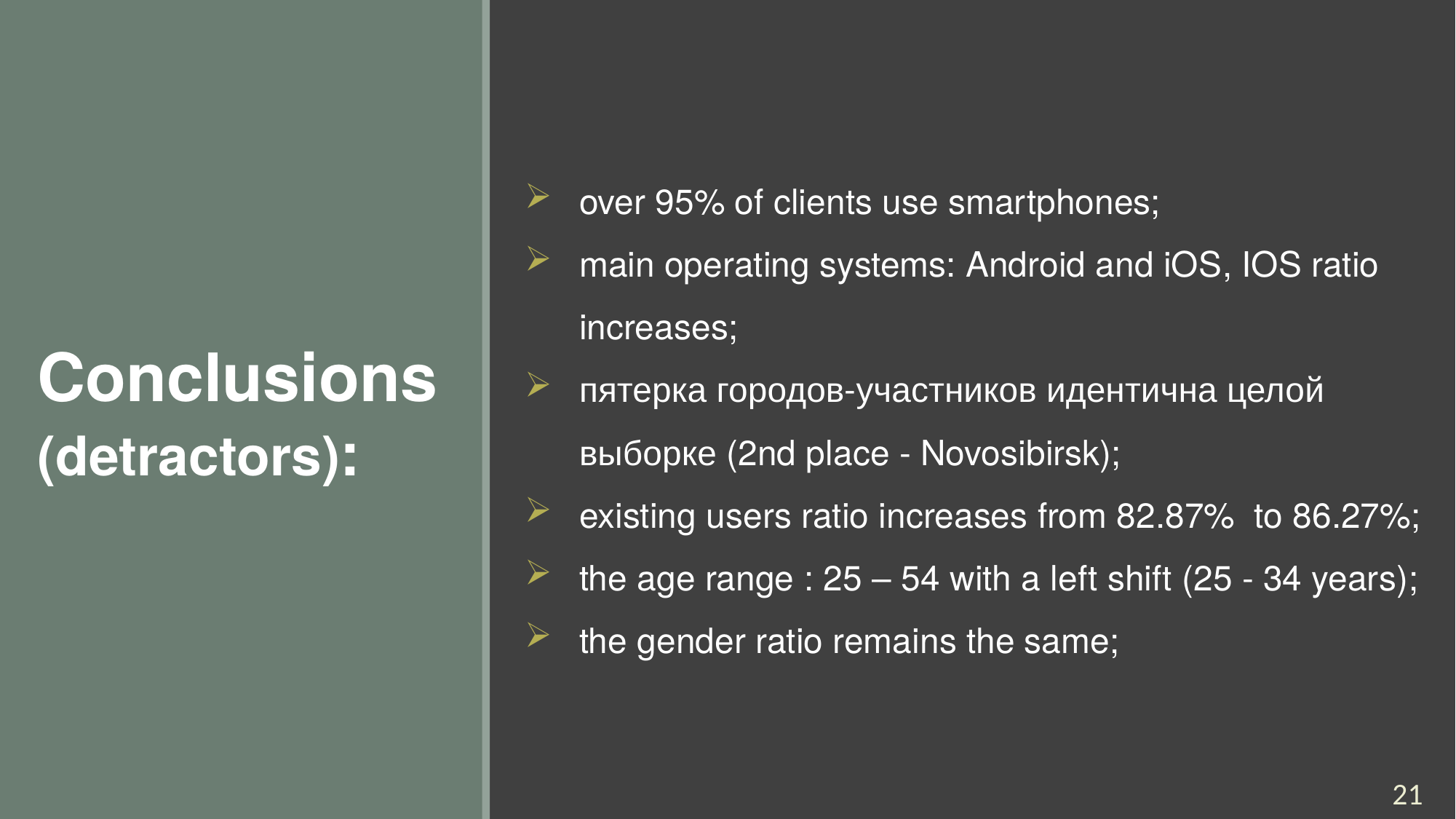

over 95% of clients use smartphones;
main operating systems: Android and iOS, IOS ratio increases;
пятерка городов-участников идентична целой выборке (2nd place - Novosibirsk);
existing users ratio increases from 82.87%  to 86.27%;
the age range : 25 – 54 with a left shift (25 - 34 years);
the gender ratio remains the same;
Conclusions
(detractors):
21